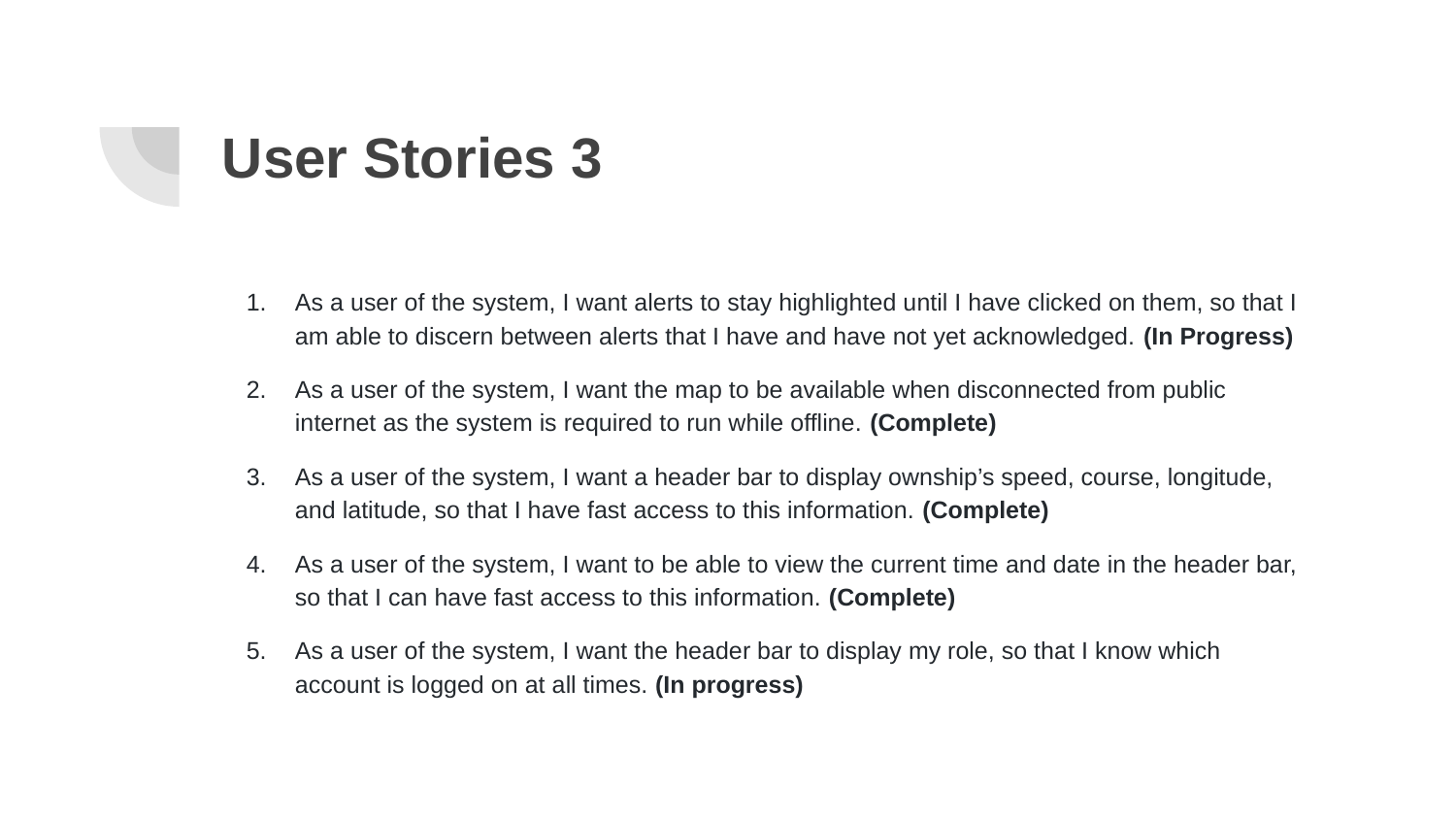

# User Stories 3
As a user of the system, I want alerts to stay highlighted until I have clicked on them, so that I am able to discern between alerts that I have and have not yet acknowledged. (In Progress)
As a user of the system, I want the map to be available when disconnected from public internet as the system is required to run while offline. (Complete)
As a user of the system, I want a header bar to display ownship’s speed, course, longitude, and latitude, so that I have fast access to this information. (Complete)
As a user of the system, I want to be able to view the current time and date in the header bar, so that I can have fast access to this information. (Complete)
As a user of the system, I want the header bar to display my role, so that I know which account is logged on at all times. (In progress)